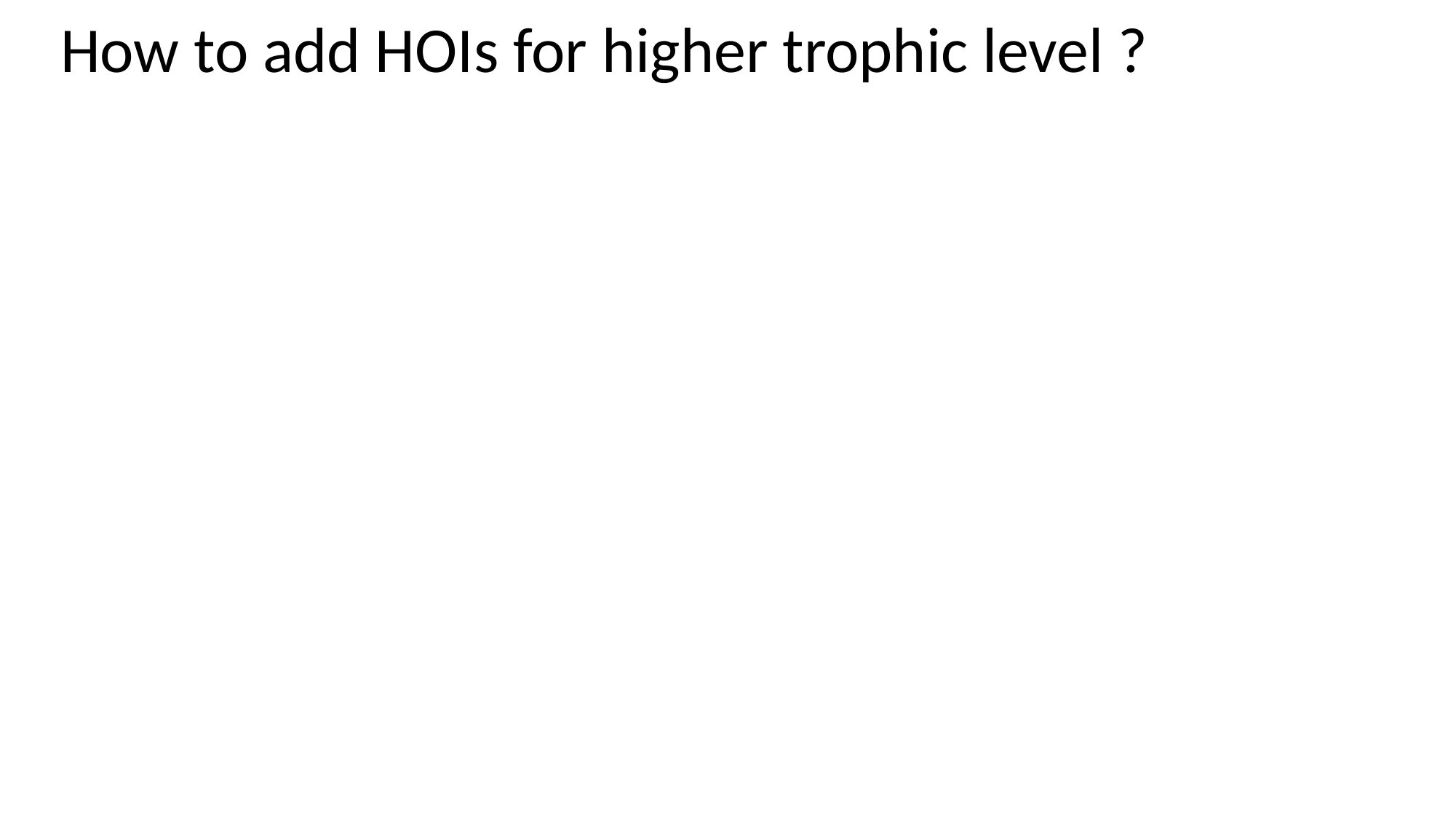

# How to add HOIs for higher trophic level ?